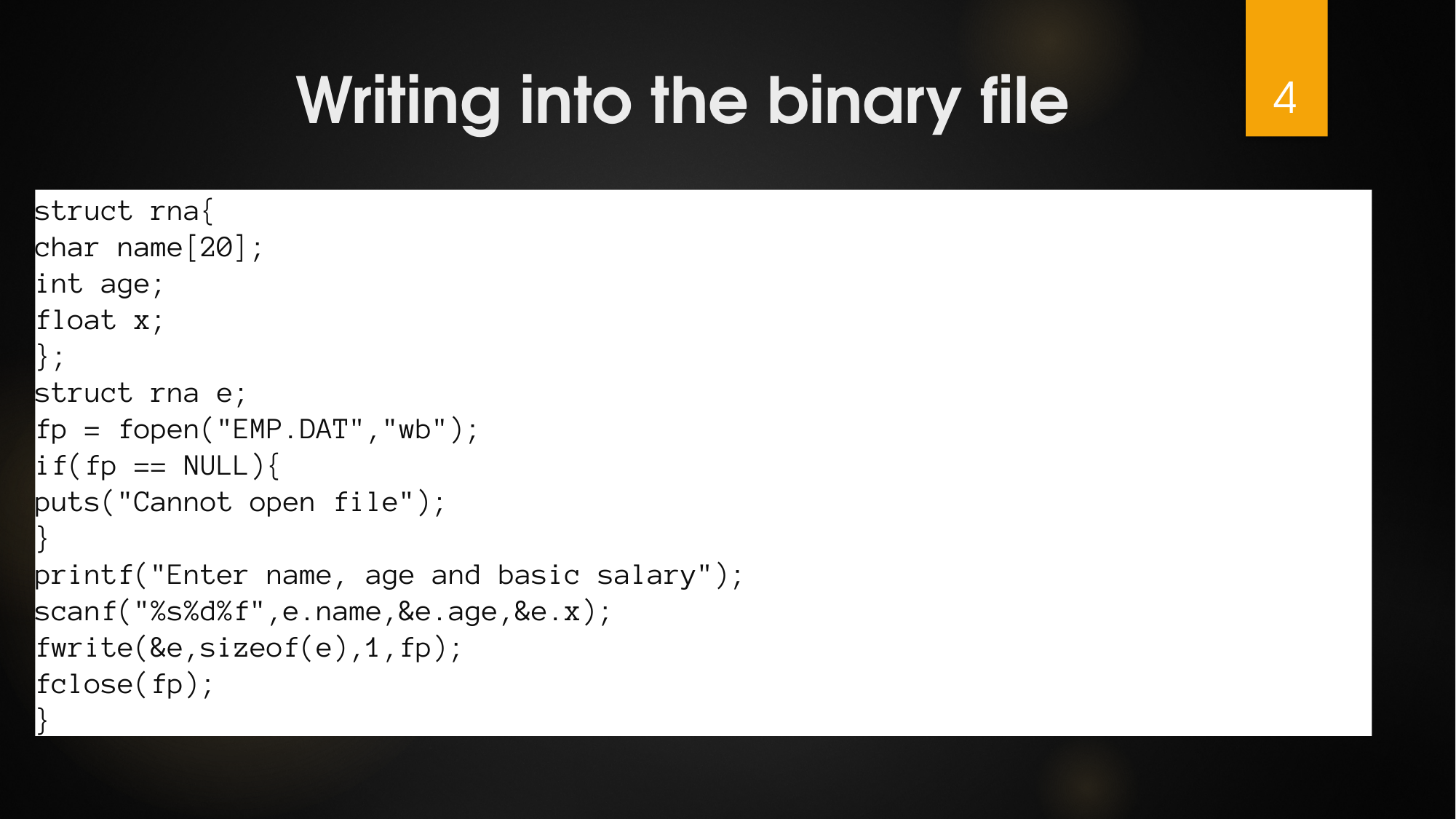

4
# Writing into the binary file
struct rna{
char name[20];
int age;
float x;
};
struct rna e;
fp = fopen("EMP.DAT","wb");
if(fp == NULL){
puts("Cannot open file");
}
printf("Enter name, age and basic salary");
scanf("%s%d%f",e.name,&e.age,&e.x);
fwrite(&e,sizeof(e),1,fp);
fclose(fp);
}